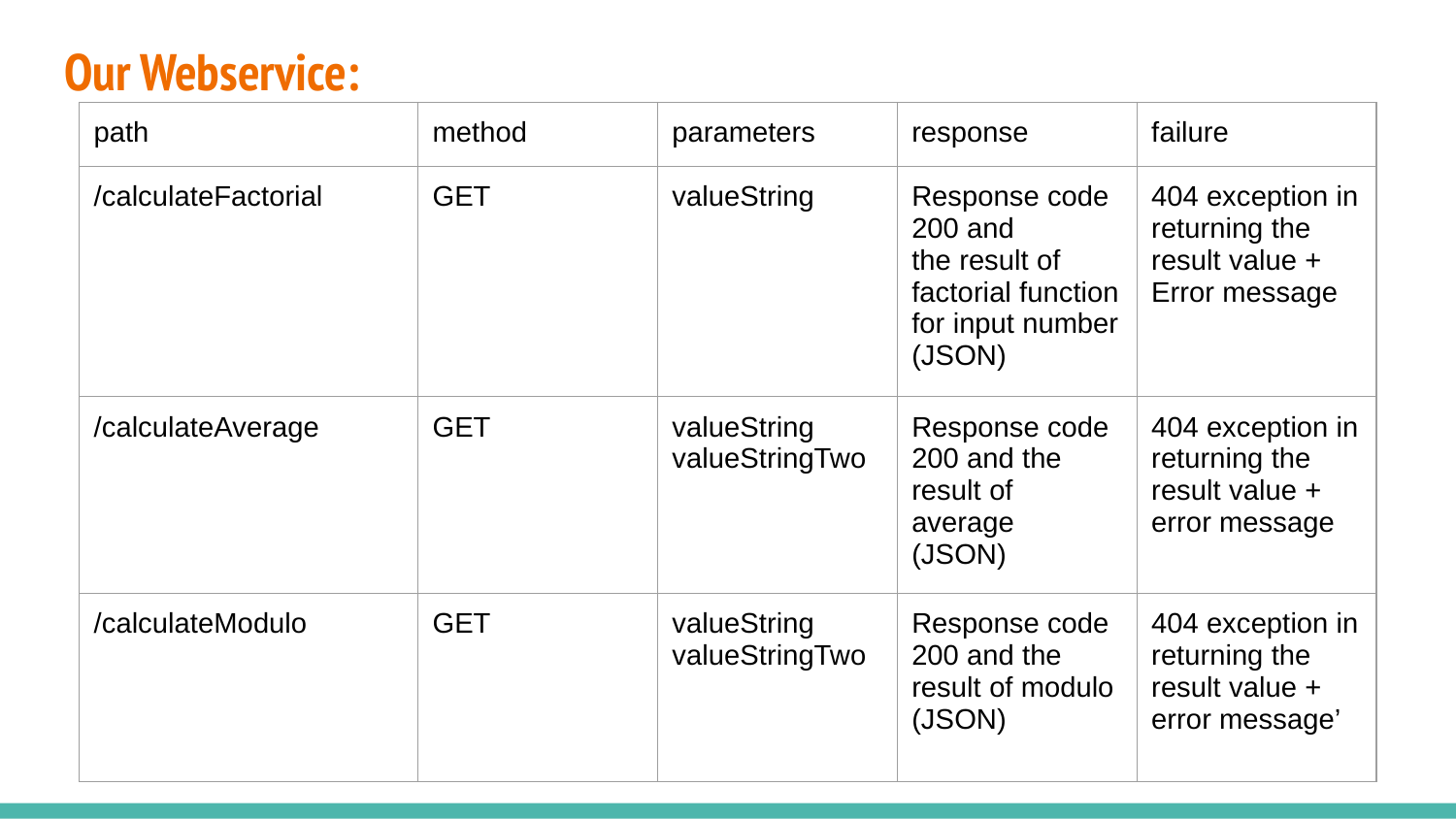

# Our Webservice:
| path | method | parameters | response | failure |
| --- | --- | --- | --- | --- |
| /calculateFactorial | GET | valueString | Response code 200 and the result of factorial function for input number (JSON) | 404 exception in returning the result value + Error message |
| /calculateAverage | GET | valueString valueStringTwo | Response code 200 and the result of average (JSON) | 404 exception in returning the result value + error message |
| /calculateModulo | GET | valueString valueStringTwo | Response code 200 and the result of modulo (JSON) | 404 exception in returning the result value + error message’ |